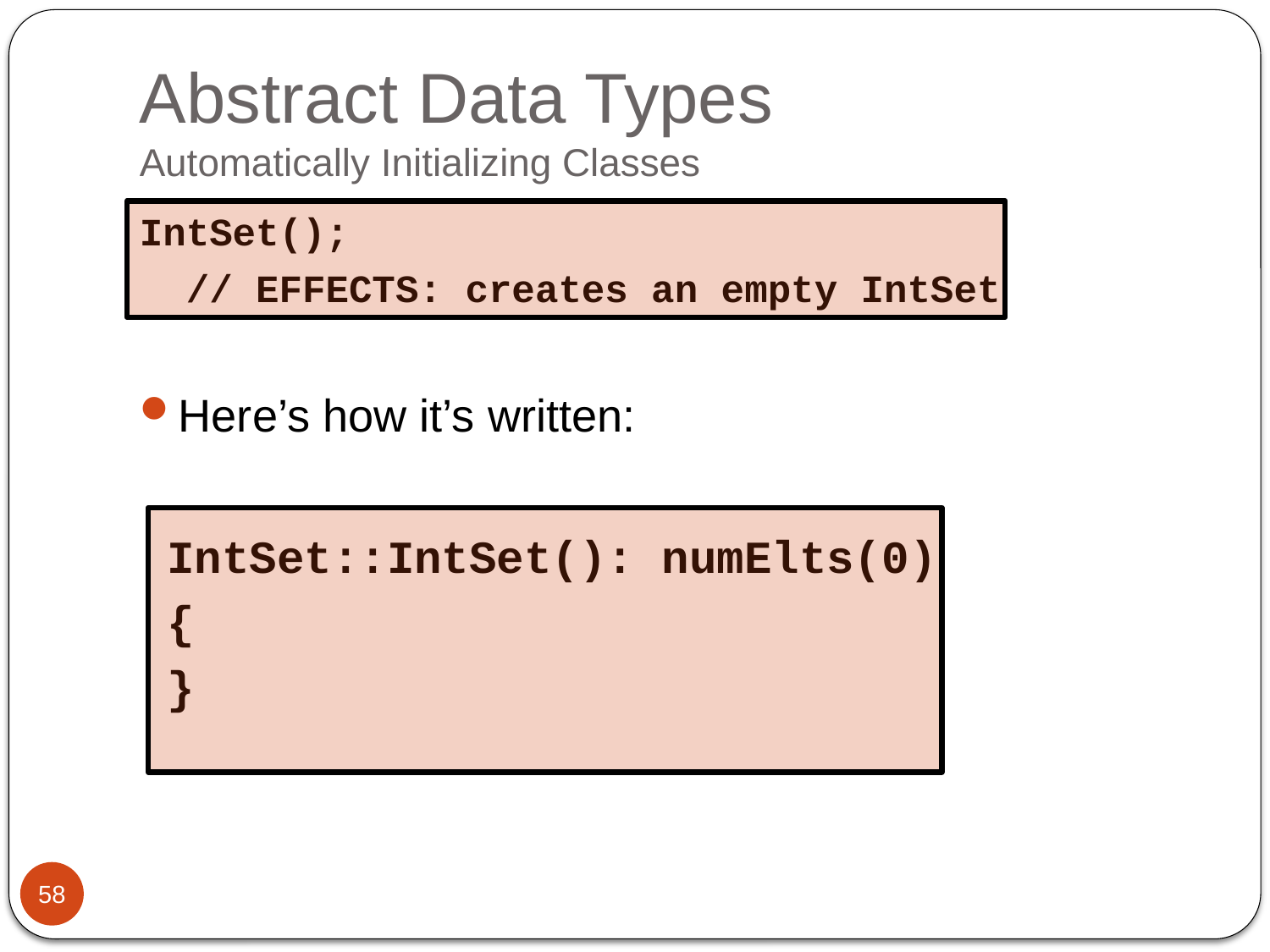

# Abstract Data Types Automatically Initializing Classes
IntSet();
  // EFFECTS: creates an empty IntSet

Here’s how it’s written:

 IntSet::IntSet(): numElts(0)
 {
 }

58